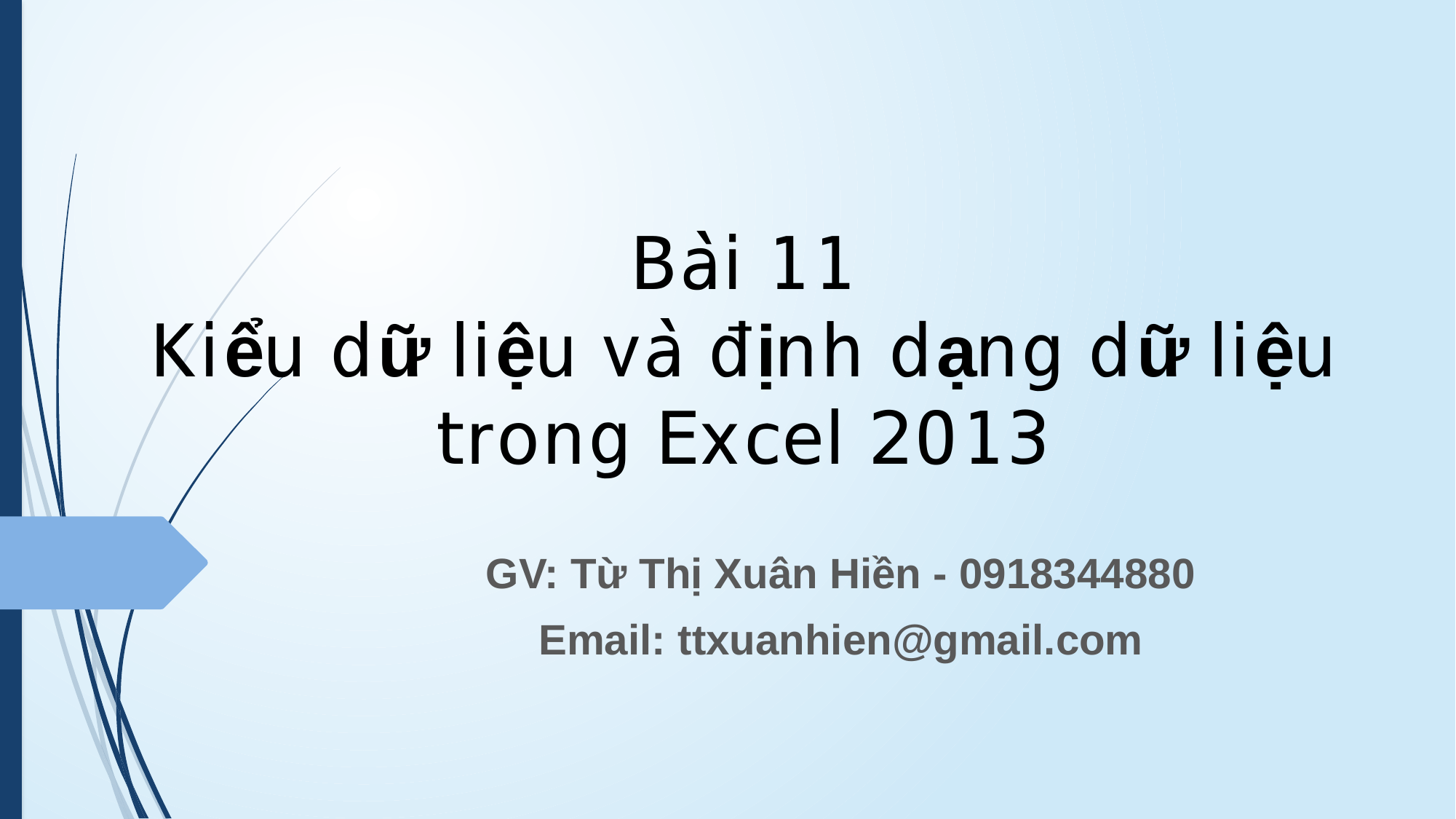

# Bài 11 Kiểu dữ liệu và định dạng dữ liệu trong Excel 2013
GV: Từ Thị Xuân Hiền - 0918344880
Email: ttxuanhien@gmail.com